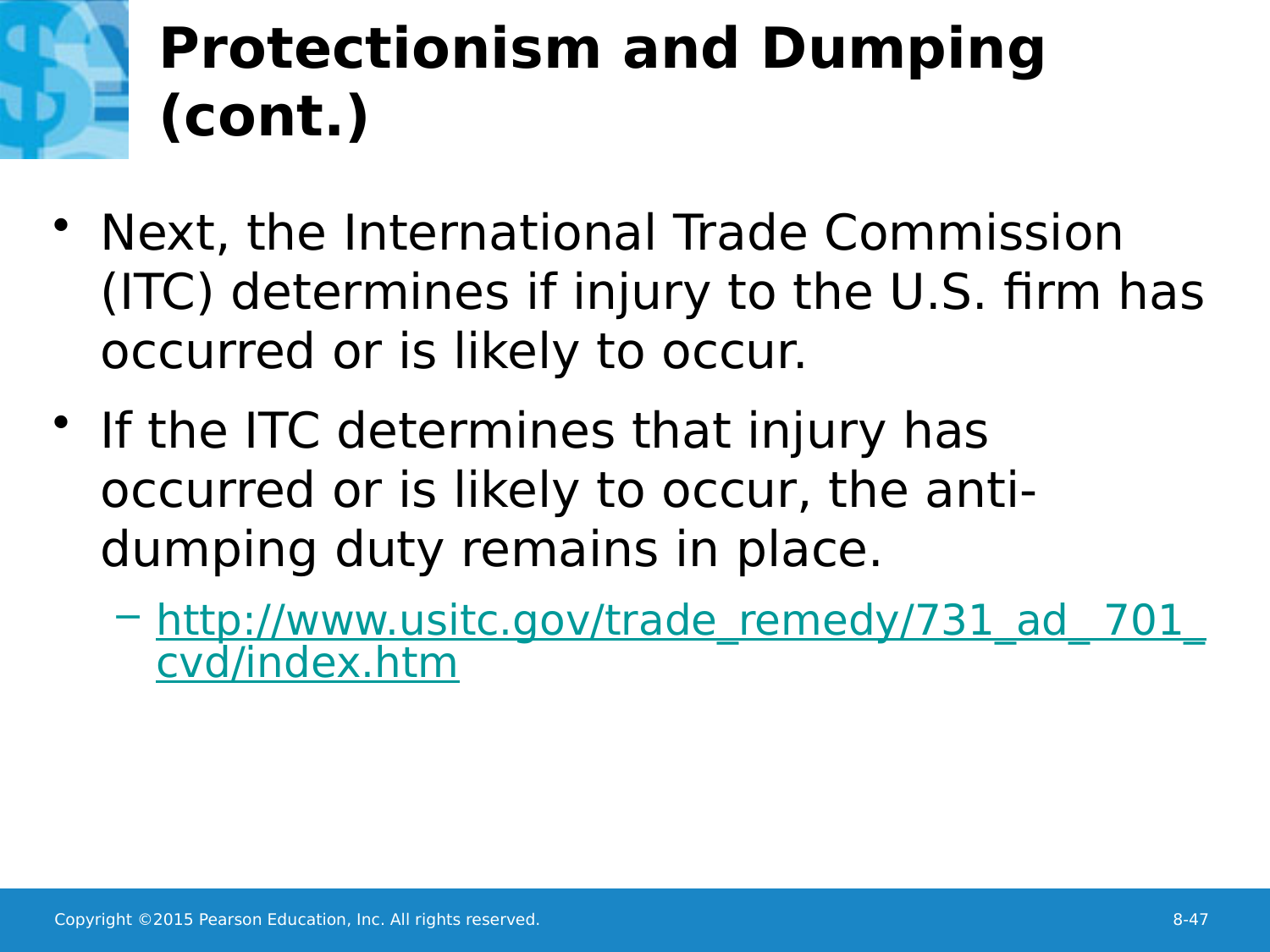

# Protectionism and Dumping (cont.)
Next, the International Trade Commission (ITC) determines if injury to the U.S. firm has occurred or is likely to occur.
If the ITC determines that injury has occurred or is likely to occur, the anti-dumping duty remains in place.
http://www.usitc.gov/trade_remedy/731_ad_ 701_cvd/index.htm